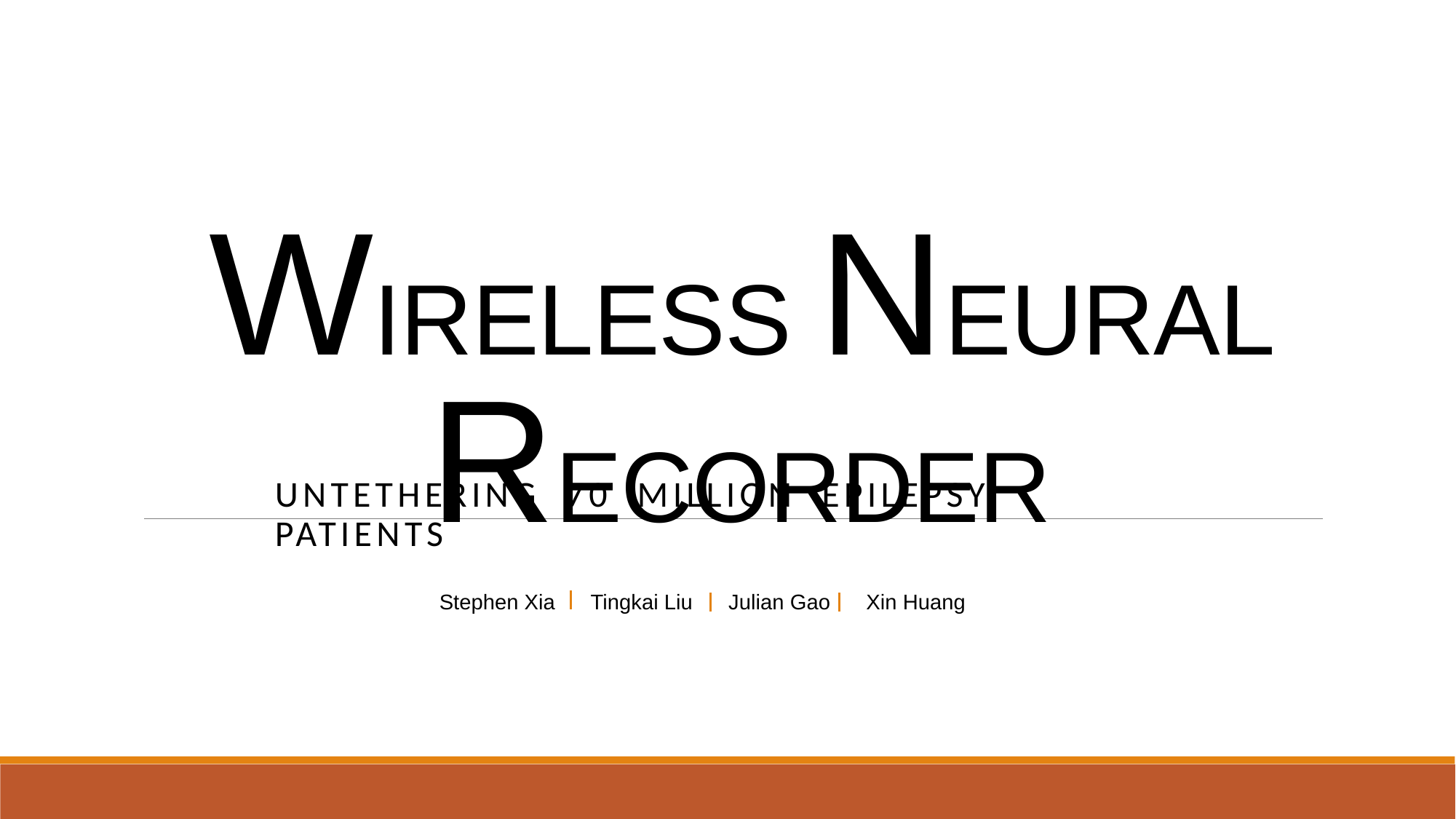

# WIRELESS NEURAL RECORDER
Untethering  70  Million  Epilepsy  Patients
Stephen Xia      Tingkai Liu      Julian Gao      Xin Huang